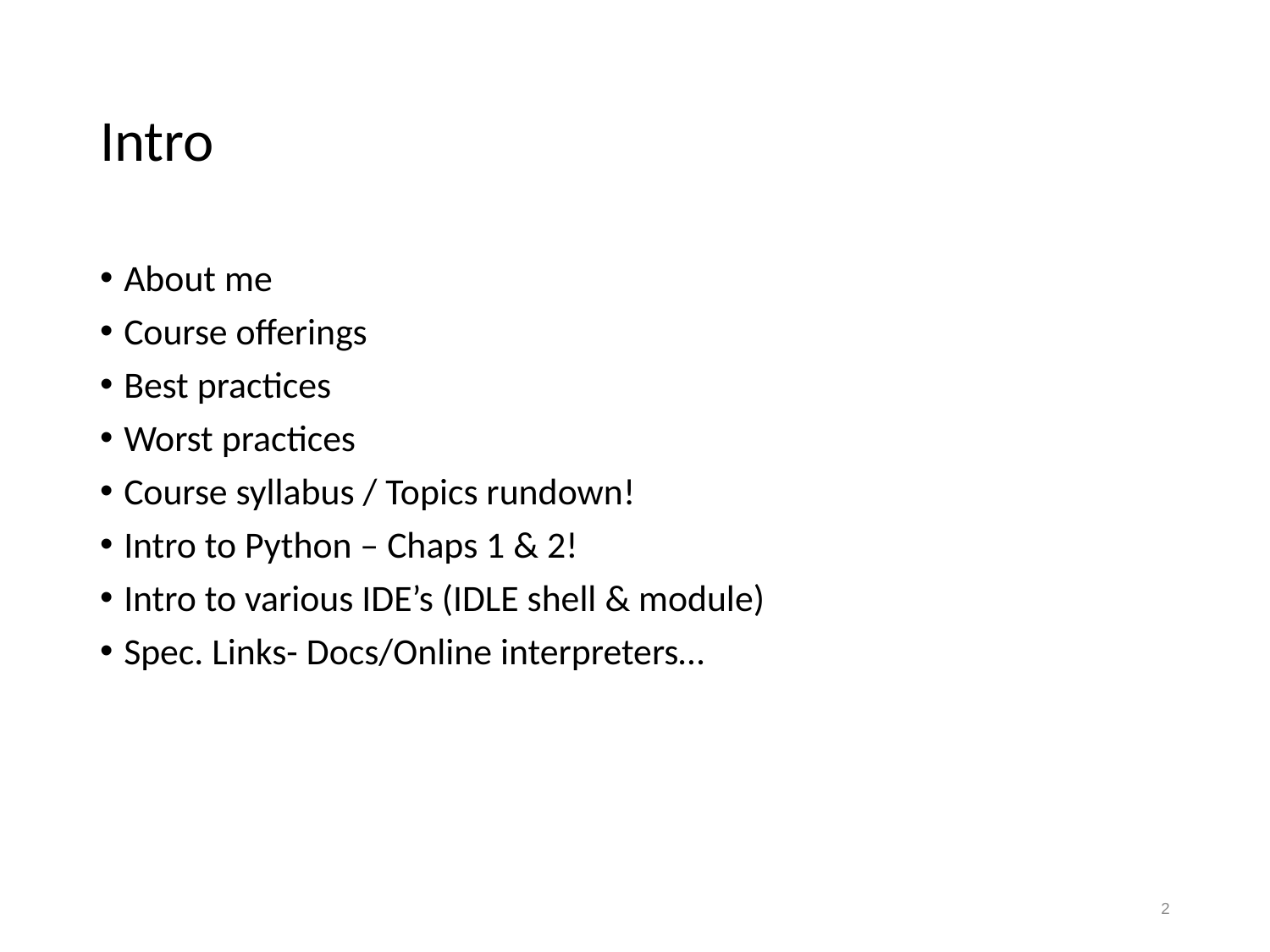

# Intro
About me
Course offerings
Best practices
Worst practices
Course syllabus / Topics rundown!
Intro to Python – Chaps 1 & 2!
Intro to various IDE’s (IDLE shell & module)
Spec. Links- Docs/Online interpreters…

2